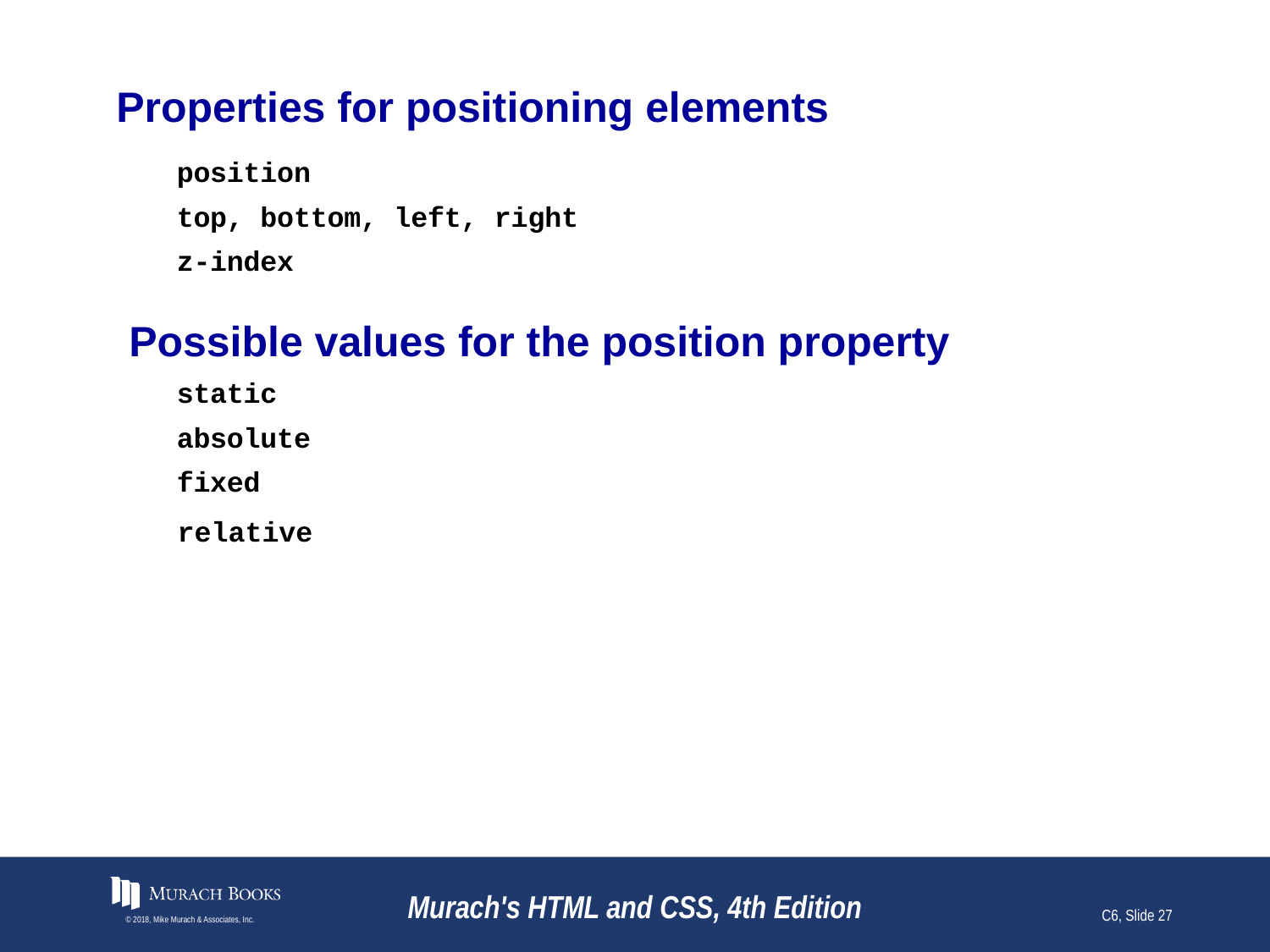

# Properties for positioning elements
position
top, bottom, left, right
z-index
Possible values for the position property
static
absolute
fixed
relative
© 2018, Mike Murach & Associates, Inc.
Murach's HTML and CSS, 4th Edition

C6, Slide 27